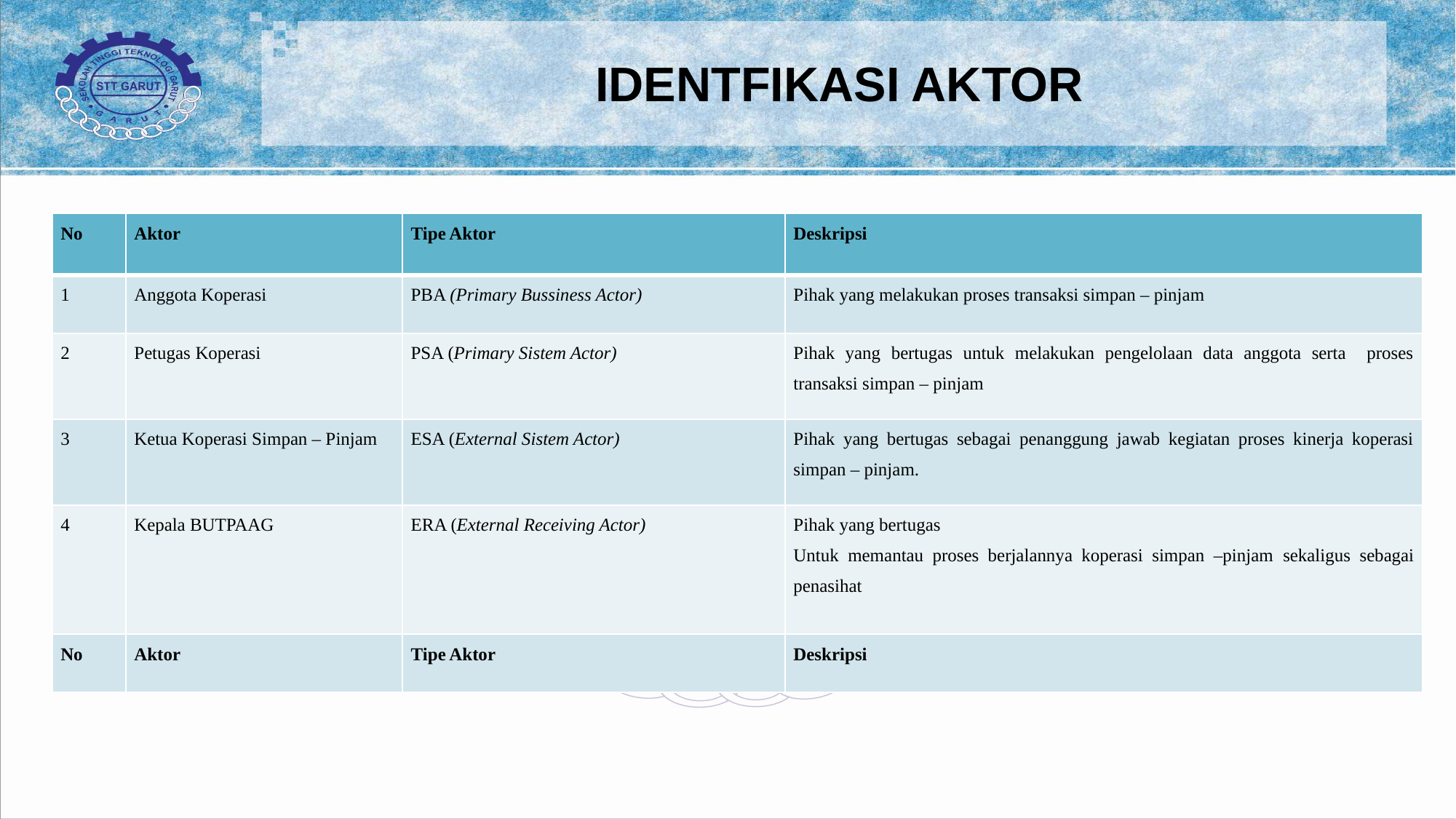

# IDENTFIKASI AKTOR
| No | Aktor | Tipe Aktor | Deskripsi |
| --- | --- | --- | --- |
| 1 | Anggota Koperasi | PBA (Primary Bussiness Actor) | Pihak yang melakukan proses transaksi simpan – pinjam |
| 2 | Petugas Koperasi | PSA (Primary Sistem Actor) | Pihak yang bertugas untuk melakukan pengelolaan data anggota serta proses transaksi simpan – pinjam |
| 3 | Ketua Koperasi Simpan – Pinjam | ESA (External Sistem Actor) | Pihak yang bertugas sebagai penanggung jawab kegiatan proses kinerja koperasi simpan – pinjam. |
| 4 | Kepala BUTPAAG | ERA (External Receiving Actor) | Pihak yang bertugas Untuk memantau proses berjalannya koperasi simpan –pinjam sekaligus sebagai penasihat |
| No | Aktor | Tipe Aktor | Deskripsi |